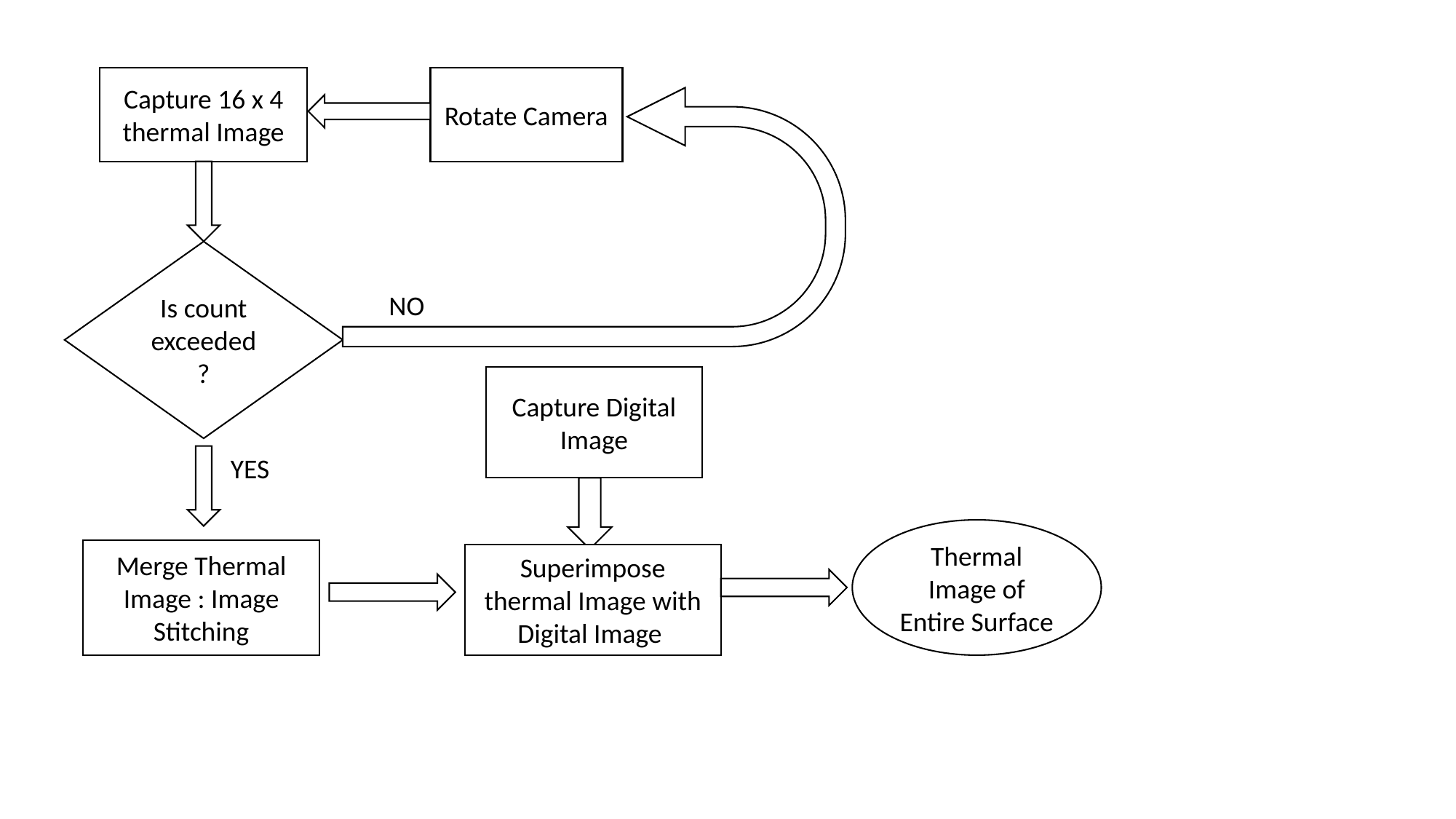

Capture 16 x 4 thermal Image
Rotate Camera

Is count exceeded ?
NO
Capture Digital Image

YES

Thermal Image of Entire Surface
Merge Thermal Image : Image Stitching
Superimpose thermal Image with Digital Image